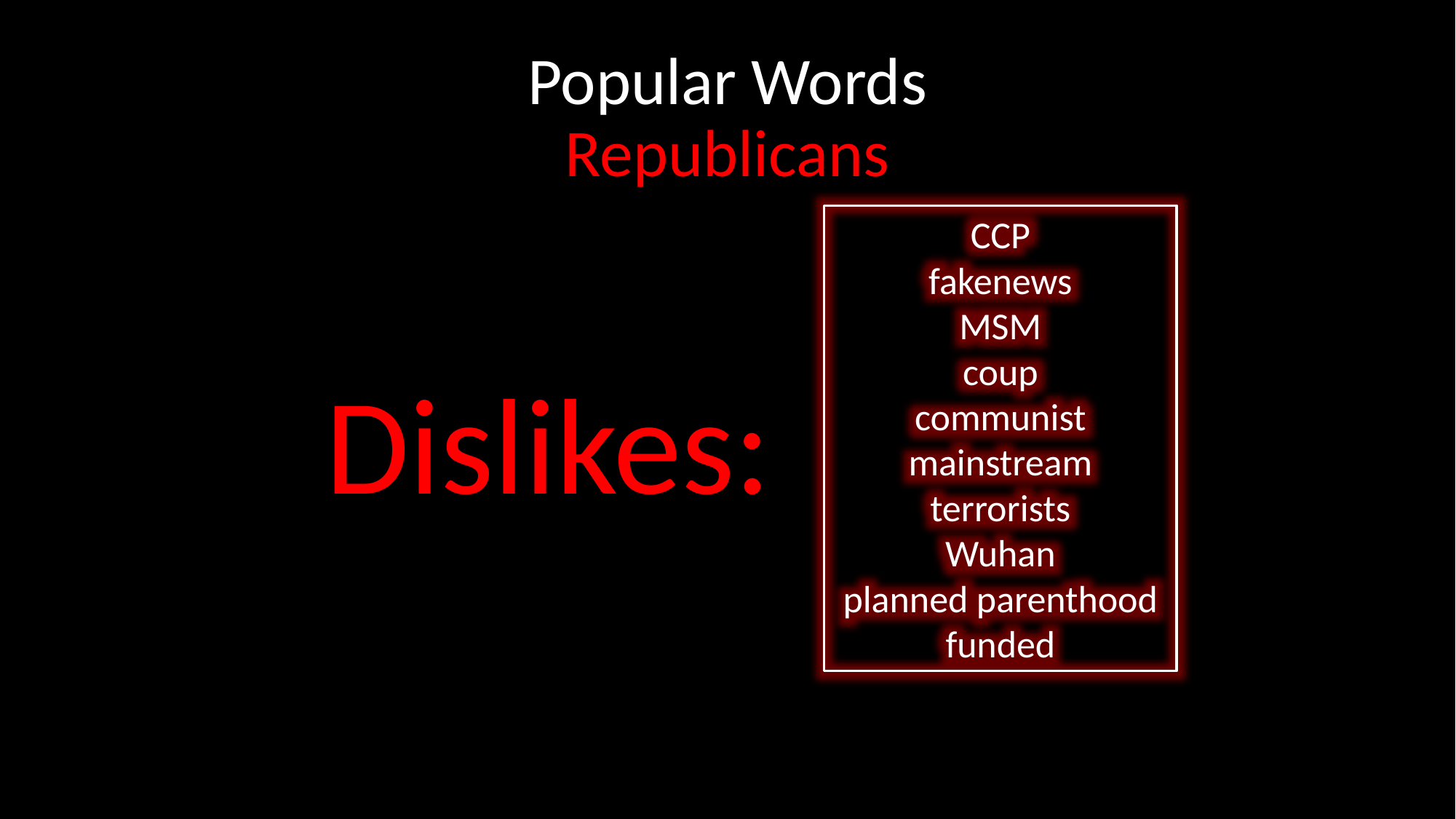

# Popular Words Republicans
CCP
fakenews
MSM
coup
communist
mainstream
terrorists
Wuhan
planned parenthood
funded
Dislikes: